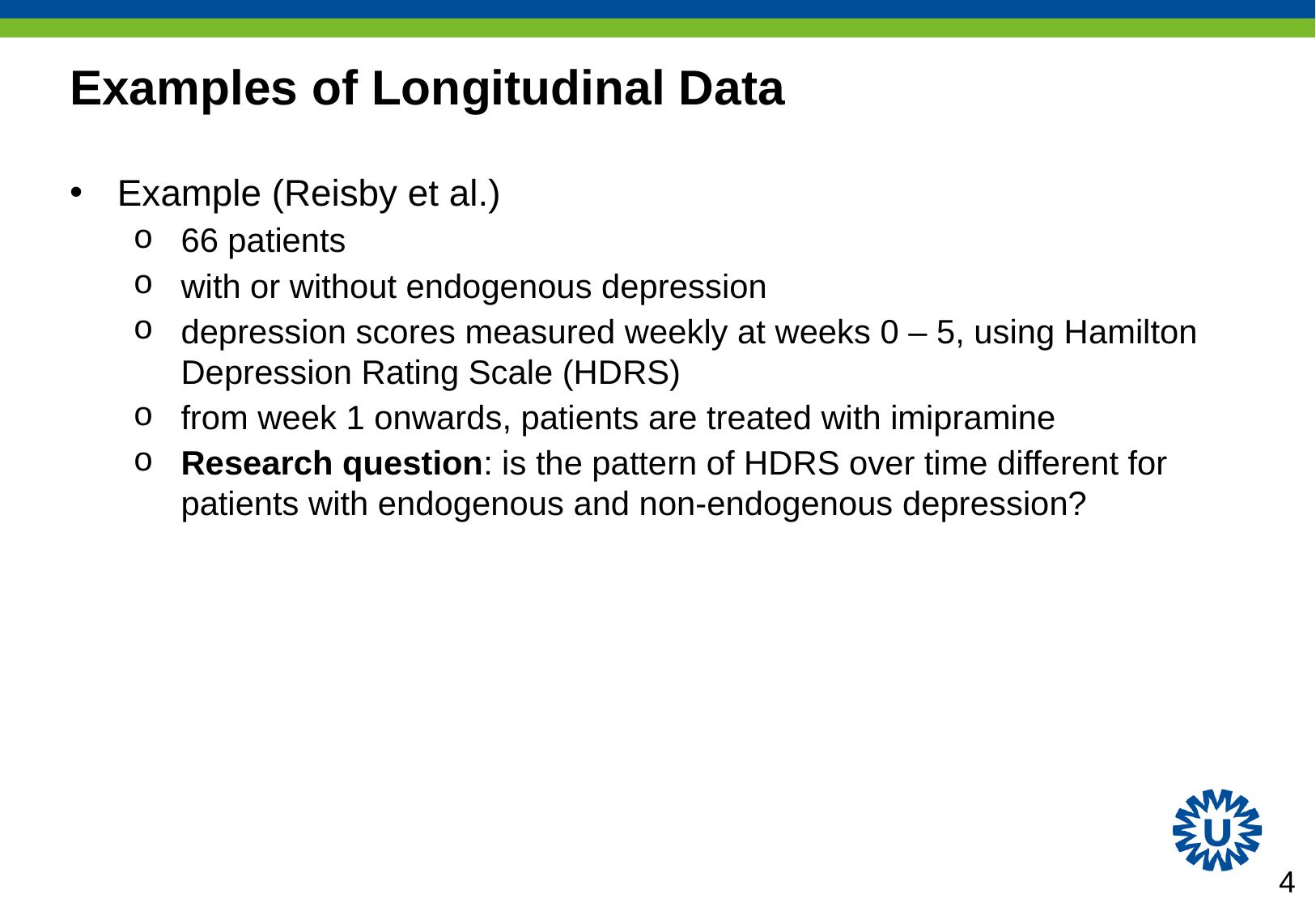

# Examples of Longitudinal Data
Example (Reisby et al.)
66 patients
with or without endogenous depression
depression scores measured weekly at weeks 0 – 5, using Hamilton Depression Rating Scale (HDRS)
from week 1 onwards, patients are treated with imipramine
Research question: is the pattern of HDRS over time different for patients with endogenous and non-endogenous depression?
4